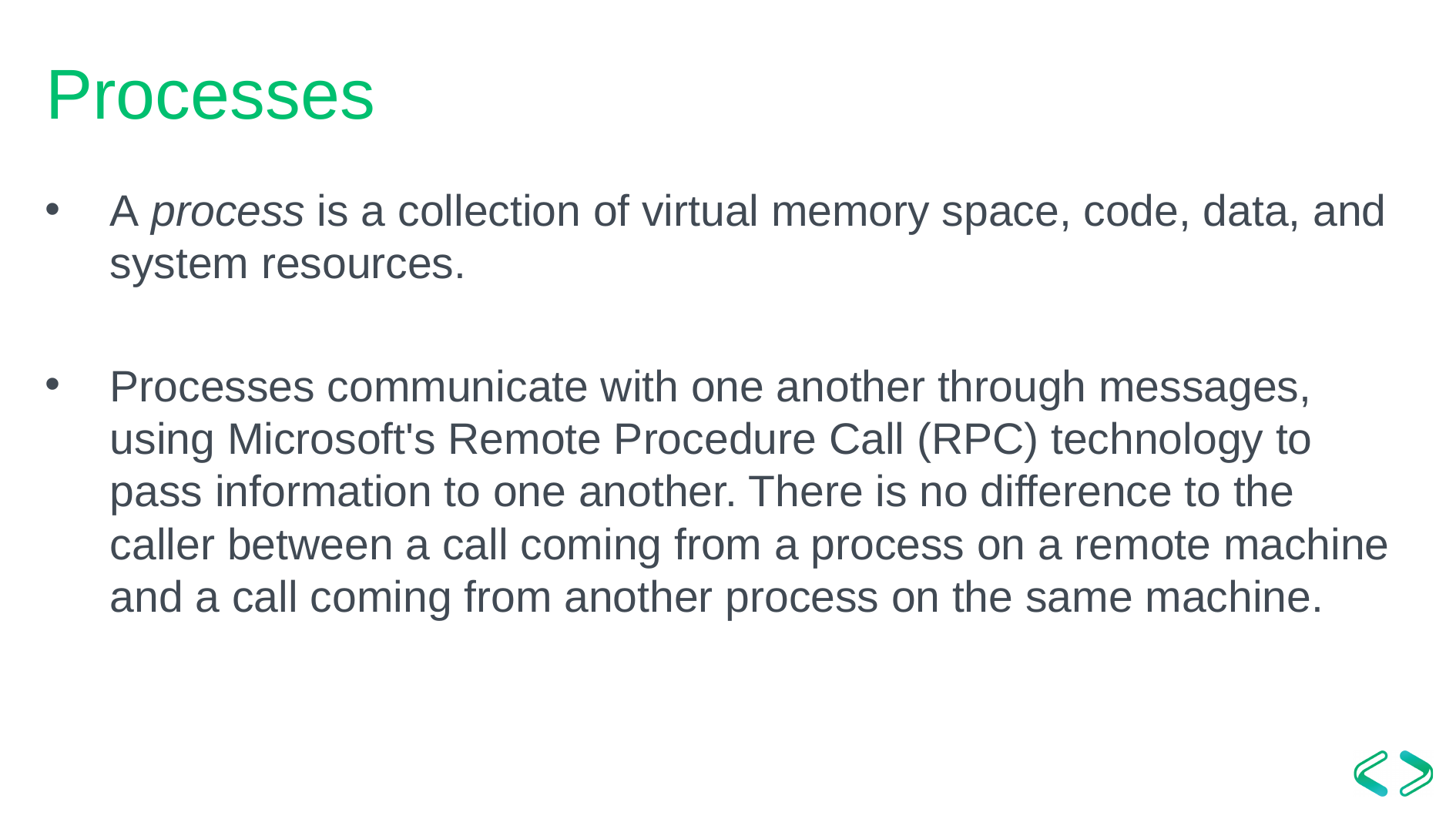

# Processes
A process is a collection of virtual memory space, code, data, and system resources.

Processes communicate with one another through messages, using Microsoft's Remote Procedure Call (RPC) technology to pass information to one another. There is no difference to the caller between a call coming from a process on a remote machine and a call coming from another process on the same machine.